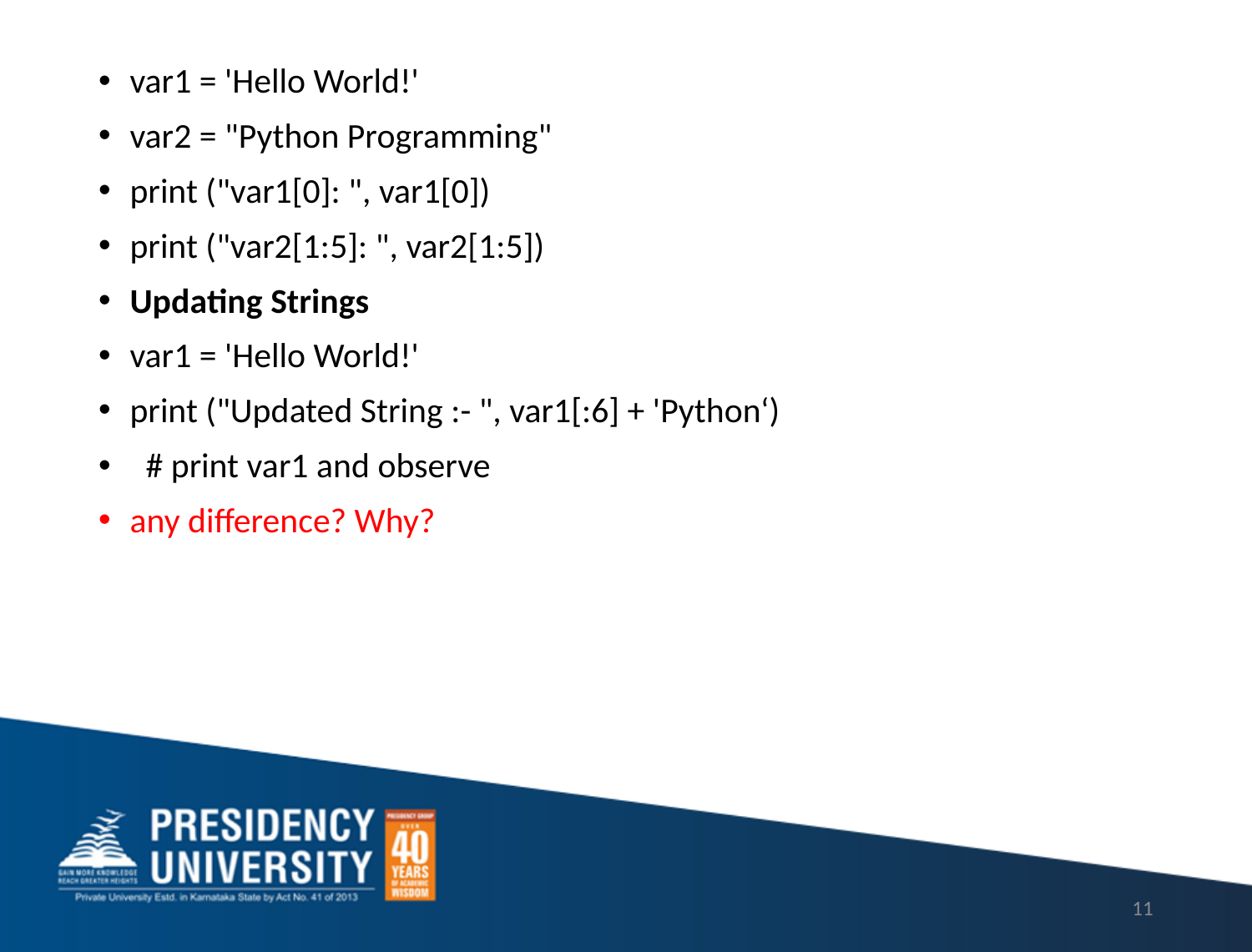

var1 = 'Hello World!'
var2 = "Python Programming"
print ("var1[0]: ", var1[0])
print ("var2[1:5]: ", var2[1:5])
Updating Strings
var1 = 'Hello World!'
print ("Updated String :- ", var1[:6] + 'Python‘)
  # print var1 and observe
any difference? Why?
11